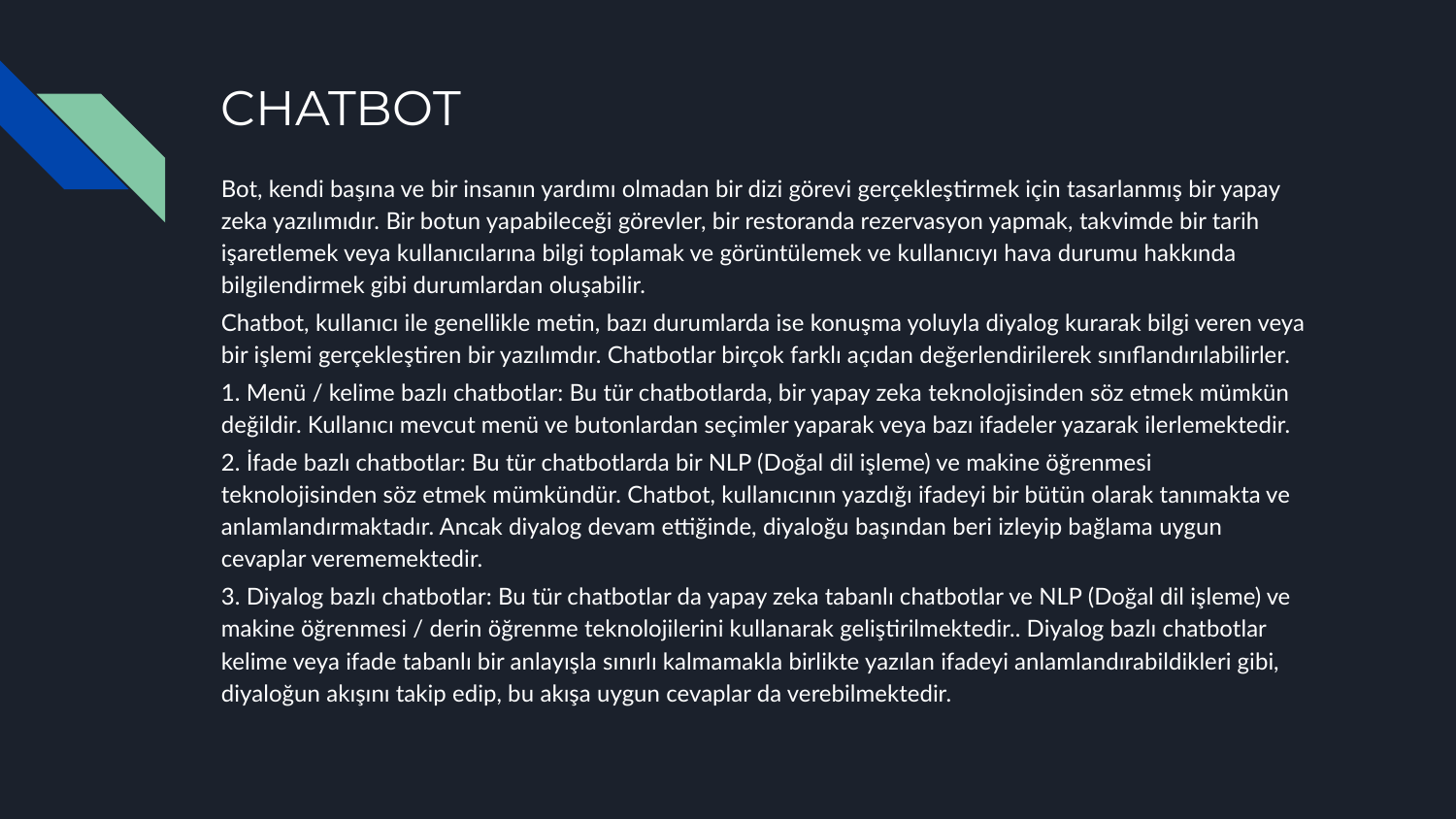

# CHATBOT
Bot, kendi başına ve bir insanın yardımı olmadan bir dizi görevi gerçekleştirmek için tasarlanmış bir yapay zeka yazılımıdır. Bir botun yapabileceği görevler, bir restoranda rezervasyon yapmak, takvimde bir tarih işaretlemek veya kullanıcılarına bilgi toplamak ve görüntülemek ve kullanıcıyı hava durumu hakkında bilgilendirmek gibi durumlardan oluşabilir.
Chatbot, kullanıcı ile genellikle metin, bazı durumlarda ise konuşma yoluyla diyalog kurarak bilgi veren veya bir işlemi gerçekleştiren bir yazılımdır. Chatbotlar birçok farklı açıdan değerlendirilerek sınıflandırılabilirler.
1. Menü / kelime bazlı chatbotlar: Bu tür chatbotlarda, bir yapay zeka teknolojisinden söz etmek mümkün değildir. Kullanıcı mevcut menü ve butonlardan seçimler yaparak veya bazı ifadeler yazarak ilerlemektedir.
2. İfade bazlı chatbotlar: Bu tür chatbotlarda bir NLP (Doğal dil işleme) ve makine öğrenmesi teknolojisinden söz etmek mümkündür. Chatbot, kullanıcının yazdığı ifadeyi bir bütün olarak tanımakta ve anlamlandırmaktadır. Ancak diyalog devam ettiğinde, diyaloğu başından beri izleyip bağlama uygun cevaplar verememektedir.
3. Diyalog bazlı chatbotlar: Bu tür chatbotlar da yapay zeka tabanlı chatbotlar ve NLP (Doğal dil işleme) ve makine öğrenmesi / derin öğrenme teknolojilerini kullanarak geliştirilmektedir.. Diyalog bazlı chatbotlar kelime veya ifade tabanlı bir anlayışla sınırlı kalmamakla birlikte yazılan ifadeyi anlamlandırabildikleri gibi, diyaloğun akışını takip edip, bu akışa uygun cevaplar da verebilmektedir.